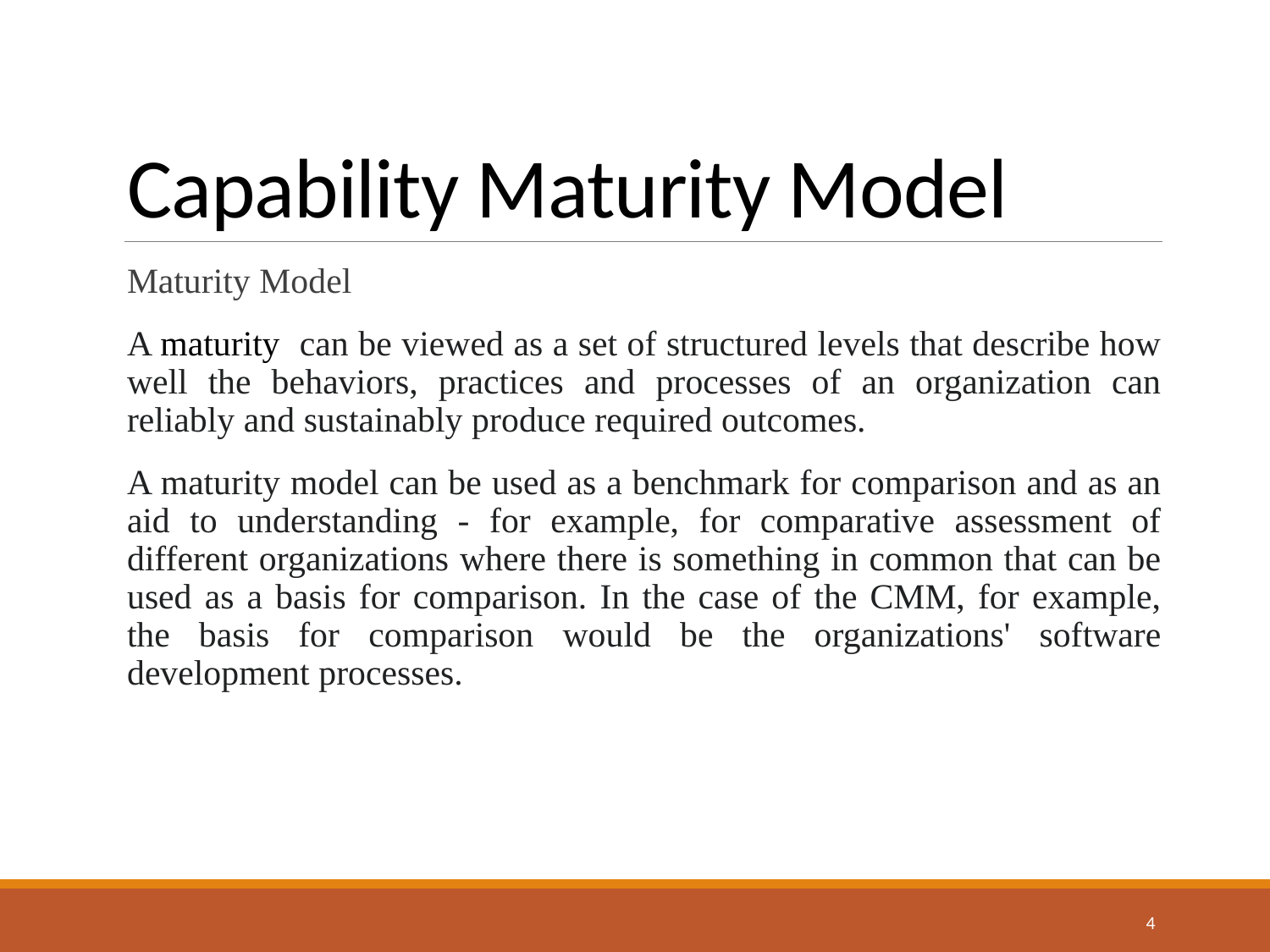

# Capability Maturity Model
Maturity Model
A maturity  can be viewed as a set of structured levels that describe how well the behaviors, practices and processes of an organization can reliably and sustainably produce required outcomes.
A maturity model can be used as a benchmark for comparison and as an aid to understanding - for example, for comparative assessment of different organizations where there is something in common that can be used as a basis for comparison. In the case of the CMM, for example, the basis for comparison would be the organizations' software development processes.

4